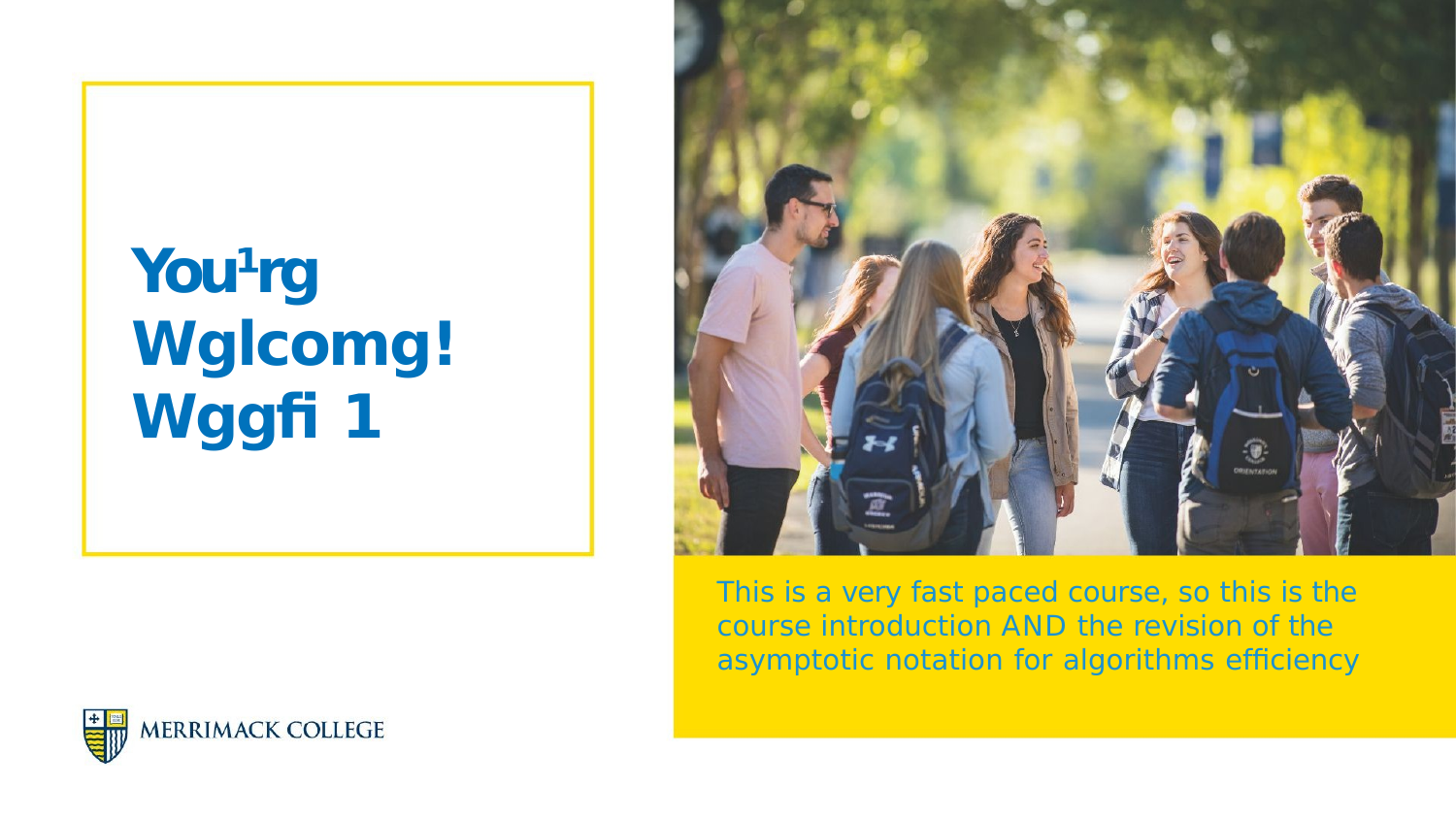

# You¹rg Wglcomg! Wggfi 1
This is a very fast paced course, so this is the course introduction AND the revision of the asymptotic notation for algorithms efﬁciency